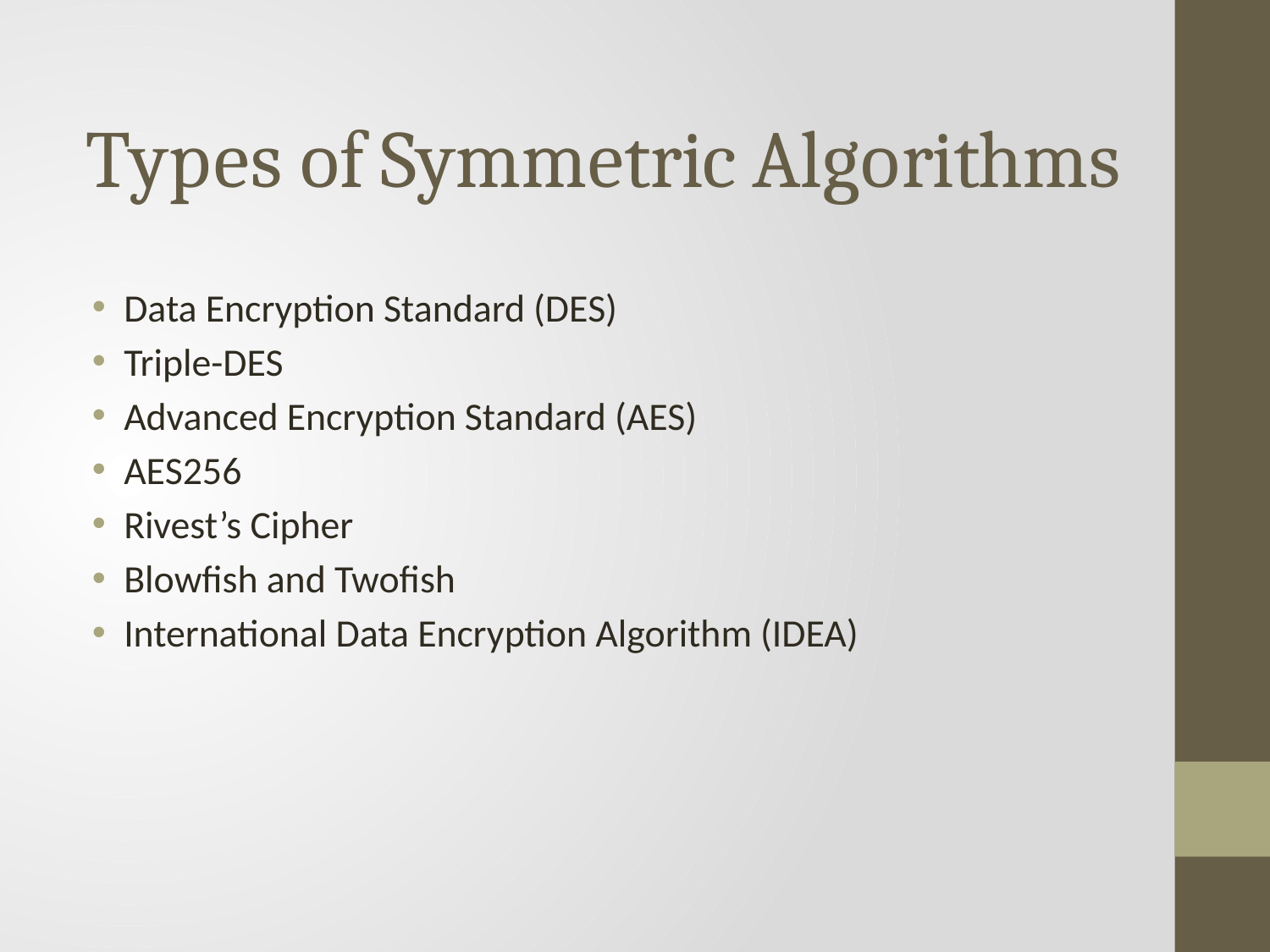

# Types of Symmetric Algorithms

Data Encryption Standard (DES)
Triple-DES
Advanced Encryption Standard (AES)
AES256
Rivest’s Cipher
Blowfish and Twofish
International Data Encryption Algorithm (IDEA)